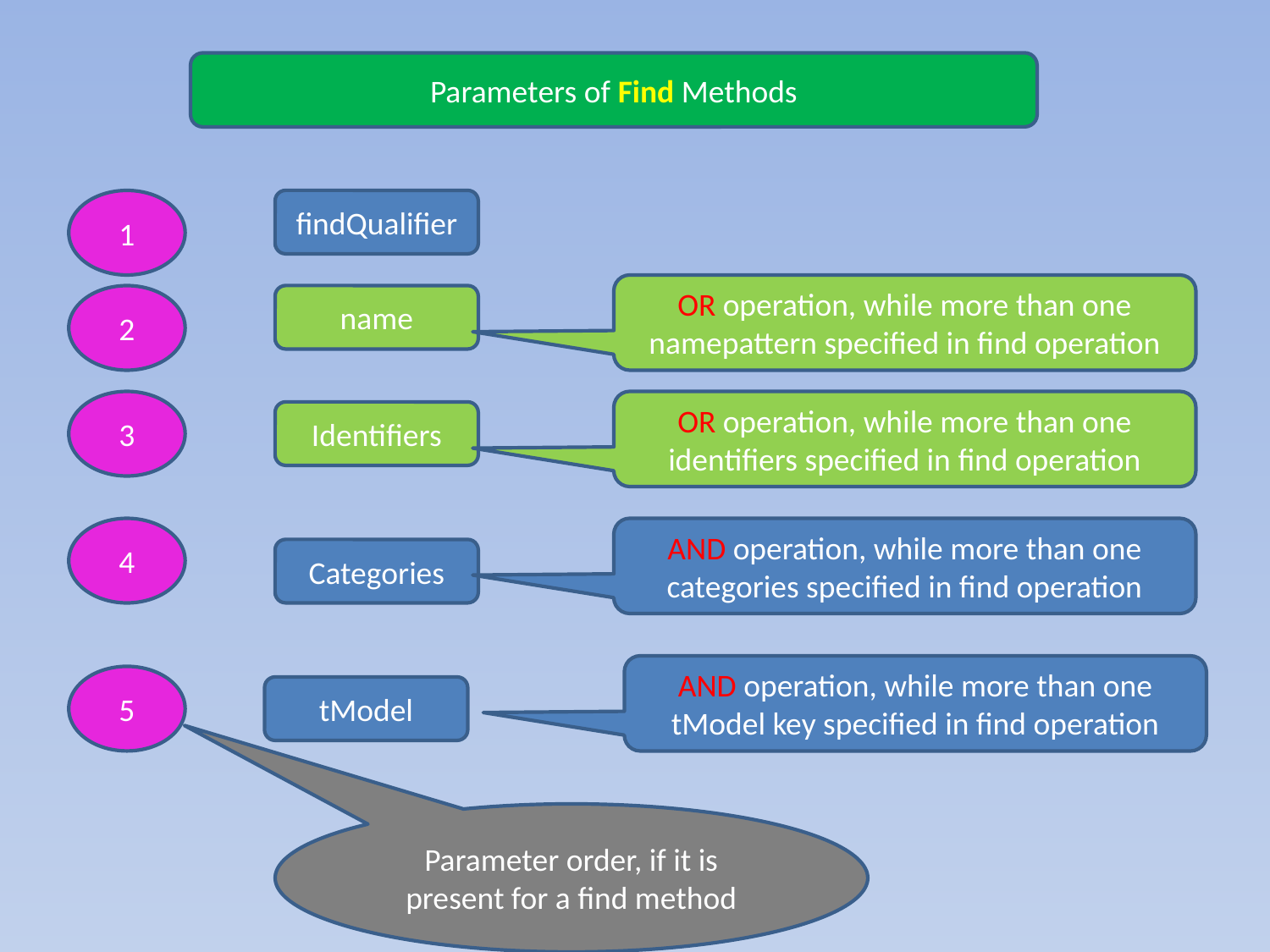

Parameters of Find Methods
1
findQualifier
OR operation, while more than one namepattern specified in find operation
2
name
3
OR operation, while more than one identifiers specified in find operation
Identifiers
4
AND operation, while more than one categories specified in find operation
Categories
AND operation, while more than one tModel key specified in find operation
5
tModel
Parameter order, if it is present for a find method